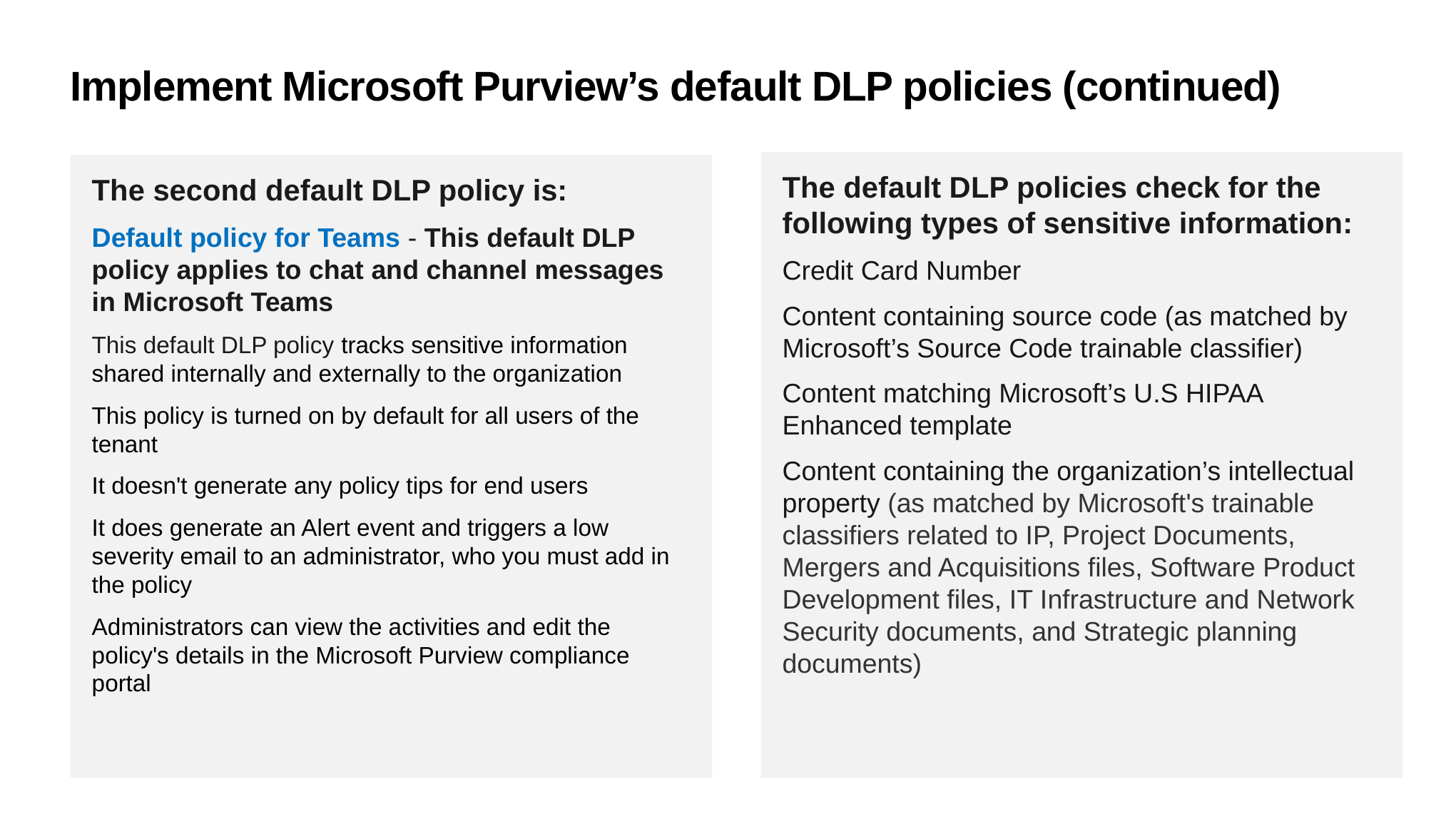

# Implement Microsoft Purview’s default DLP policies (continued)
The default DLP policies check for the following types of sensitive information:
Credit Card Number
Content containing source code (as matched by Microsoft’s Source Code trainable classifier)
Content matching Microsoft’s U.S HIPAA Enhanced template
Content containing the organization’s intellectual property (as matched by Microsoft's trainable classifiers related to IP, Project Documents, Mergers and Acquisitions files, Software Product Development files, IT Infrastructure and Network Security documents, and Strategic planning documents)

The second default DLP policy is:
Default policy for Teams - This default DLP policy applies to chat and channel messages in Microsoft Teams
This default DLP policy tracks sensitive information shared internally and externally to the organization
This policy is turned on by default for all users of the tenant
It doesn't generate any policy tips for end users
It does generate an Alert event and triggers a low severity email to an administrator, who you must add in the policy
Administrators can view the activities and edit the policy's details in the Microsoft Purview compliance portal